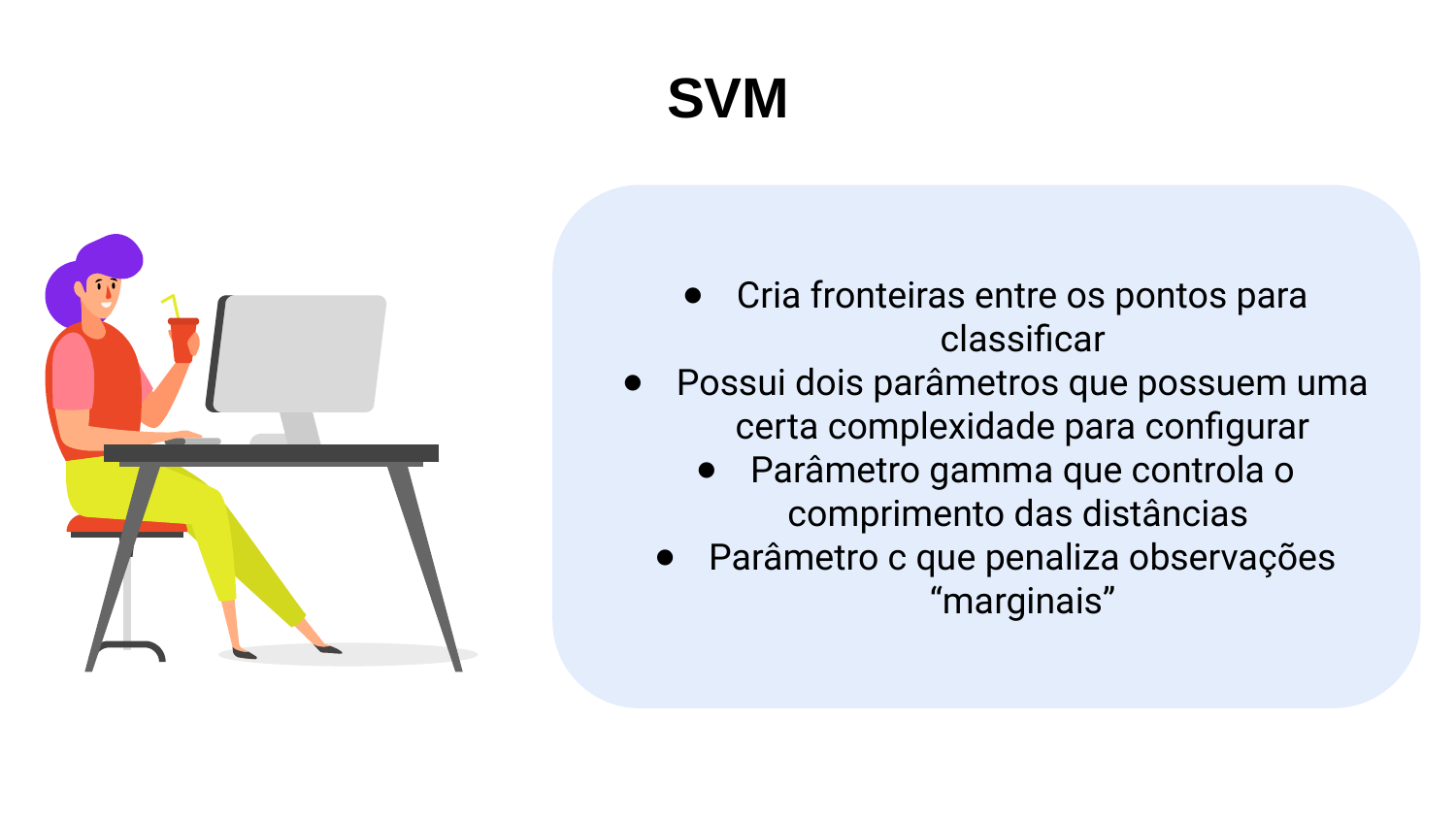

# SVM
Cria fronteiras entre os pontos para classificar
Possui dois parâmetros que possuem uma certa complexidade para configurar
Parâmetro gamma que controla o comprimento das distâncias
Parâmetro c que penaliza observações “marginais”